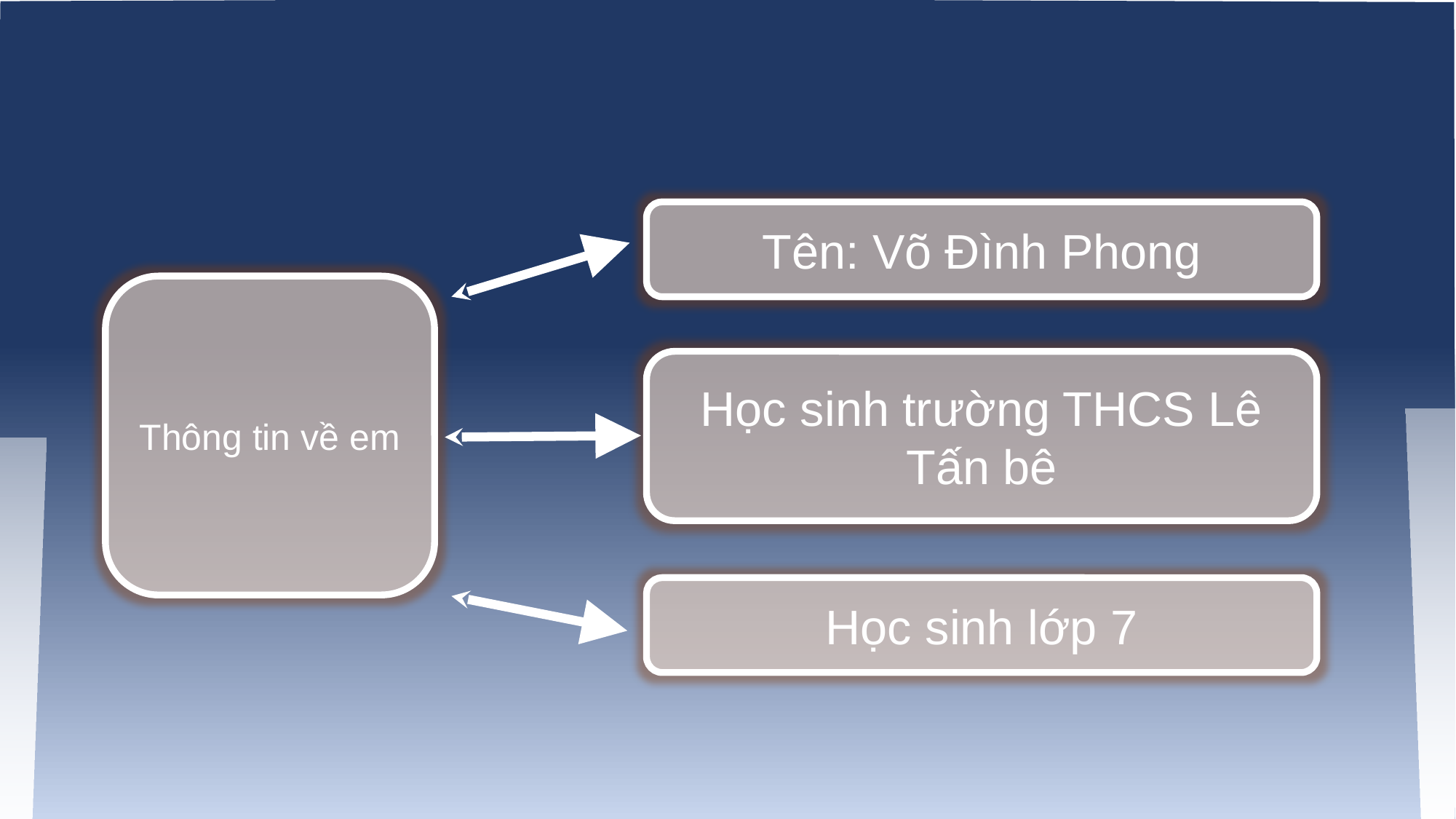

Tên: Võ Đình Phong
Thông tin về em
Học sinh trường THCS Lê Tấn bê

Học sinh lớp 7